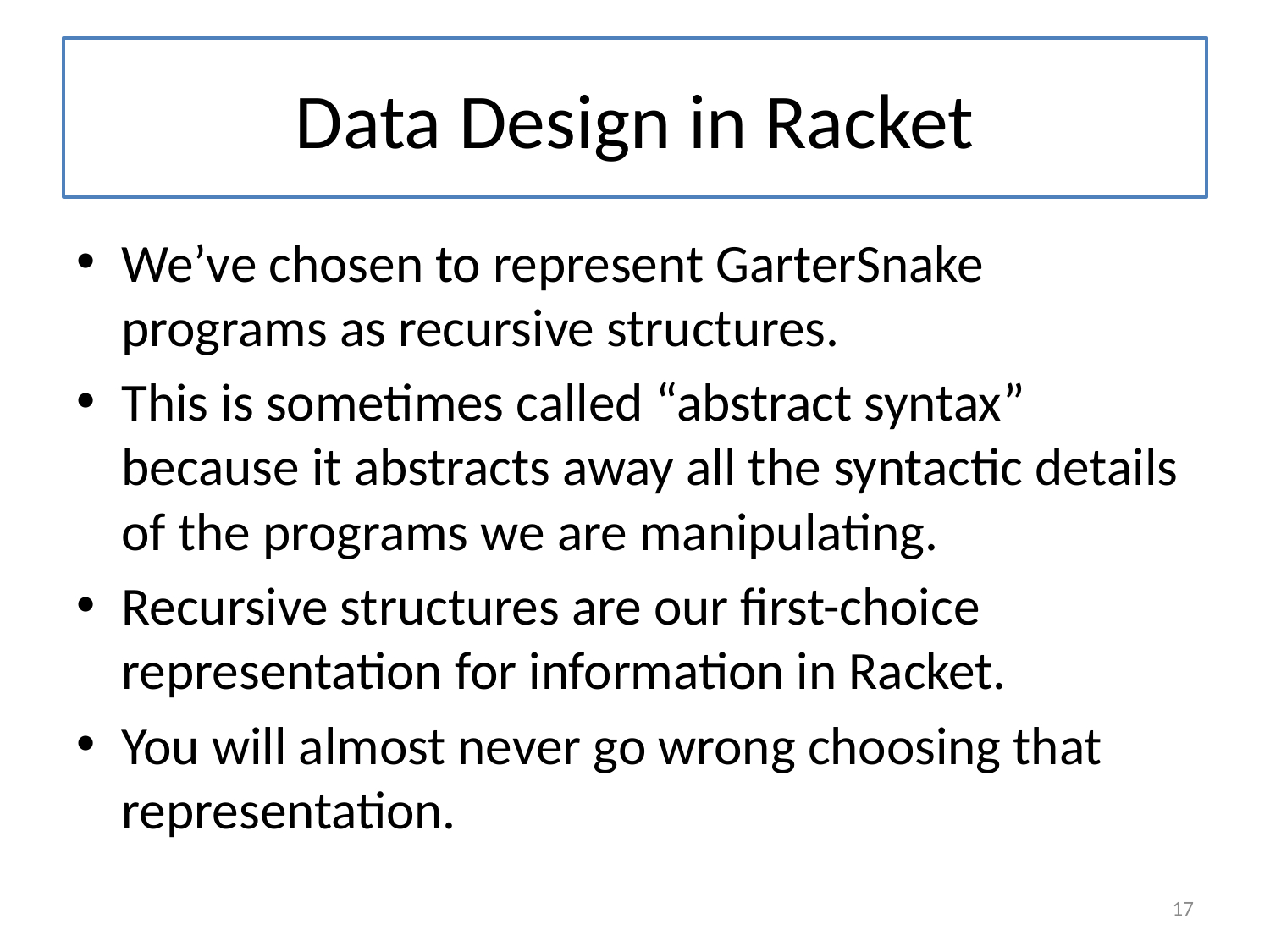

# Data Design in Racket
We’ve chosen to represent GarterSnake programs as recursive structures.
This is sometimes called “abstract syntax” because it abstracts away all the syntactic details of the programs we are manipulating.
Recursive structures are our first-choice representation for information in Racket.
You will almost never go wrong choosing that representation.

17